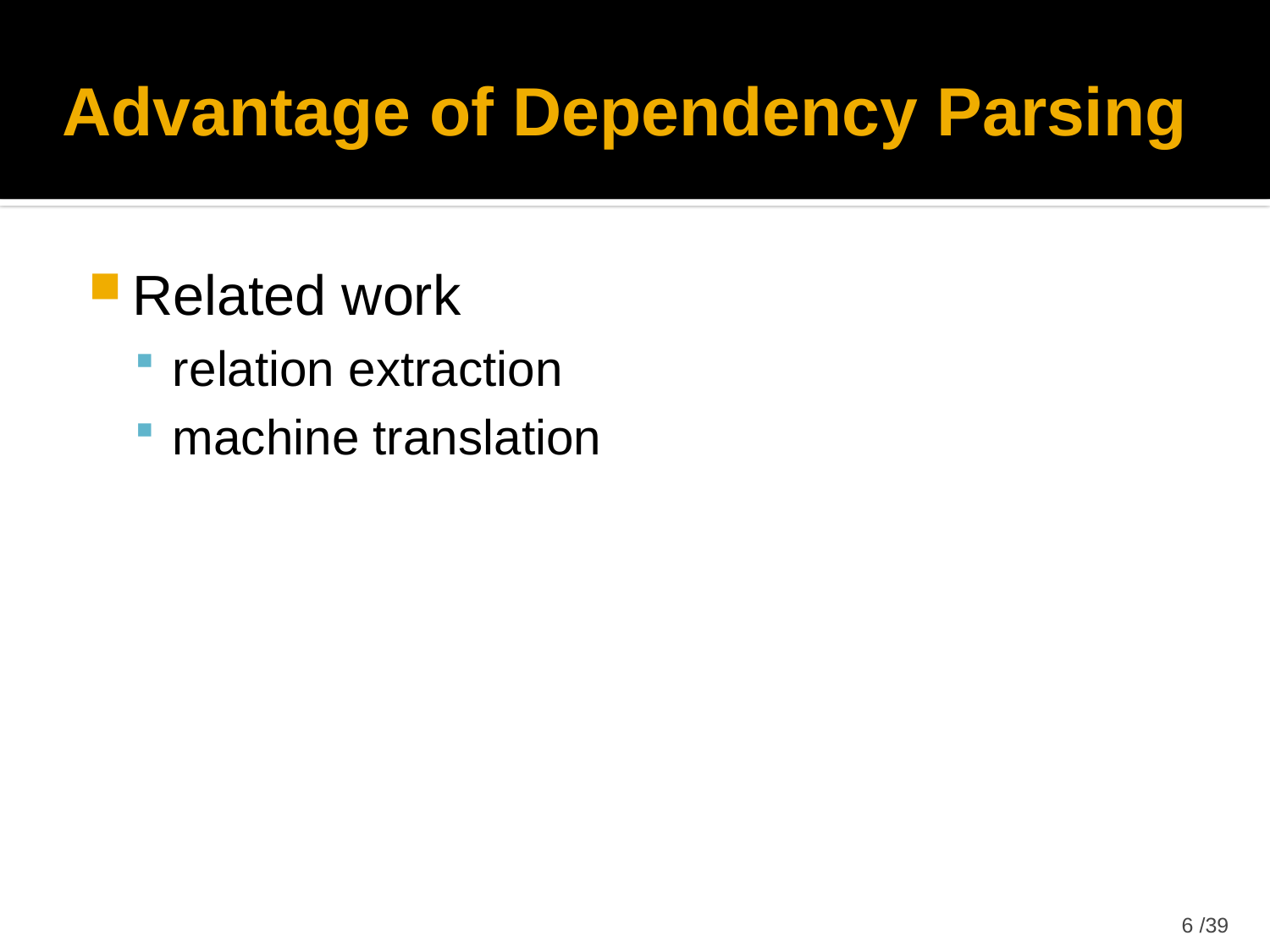

# Advantage of Dependency Parsing
Related work
relation extraction
machine translation
6 /39